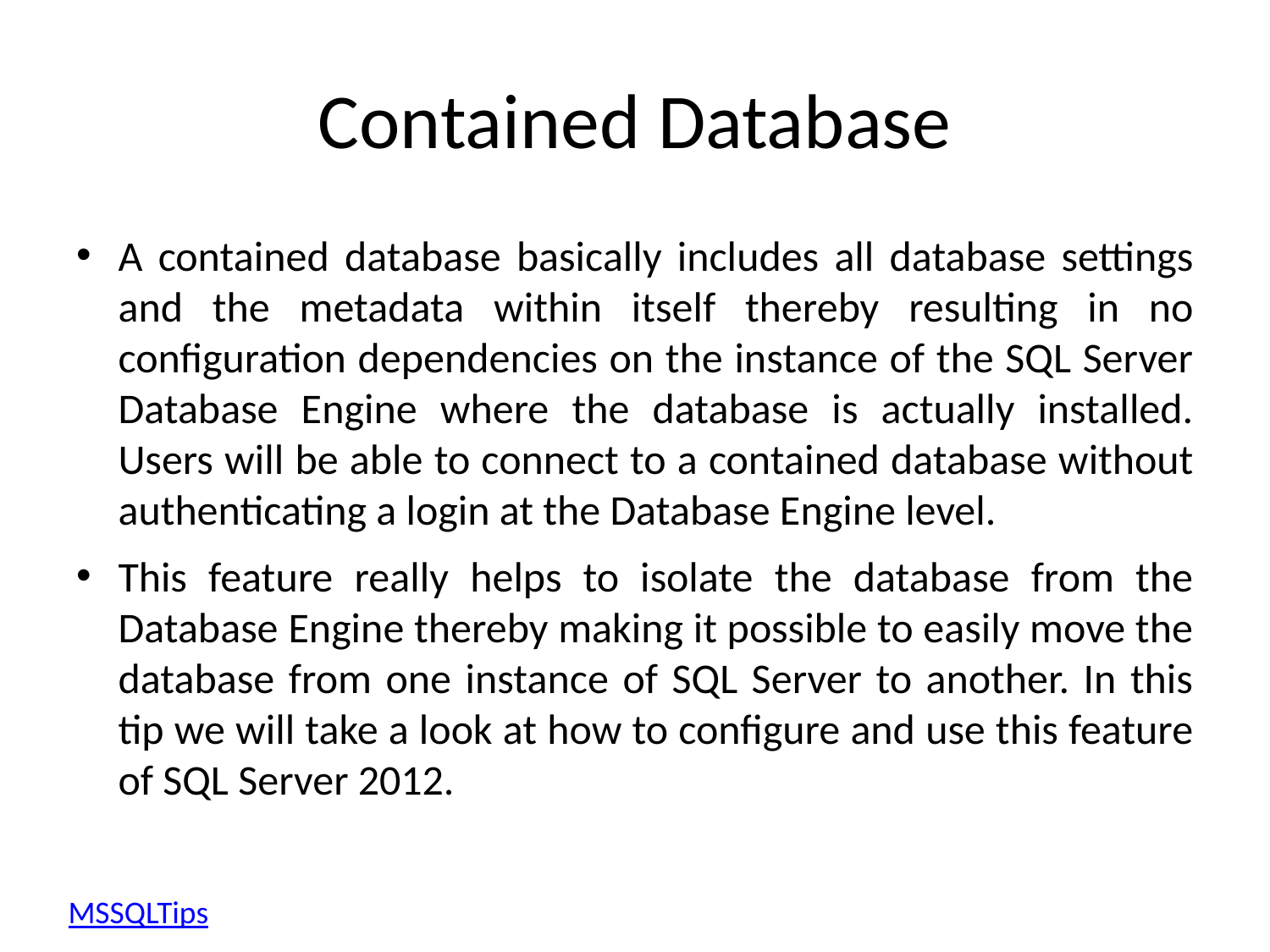

# Contained Database
A contained database basically includes all database settings and the metadata within itself thereby resulting in no configuration dependencies on the instance of the SQL Server Database Engine where the database is actually installed. Users will be able to connect to a contained database without authenticating a login at the Database Engine level.
This feature really helps to isolate the database from the Database Engine thereby making it possible to easily move the database from one instance of SQL Server to another. In this tip we will take a look at how to configure and use this feature of SQL Server 2012.
MSSQLTips